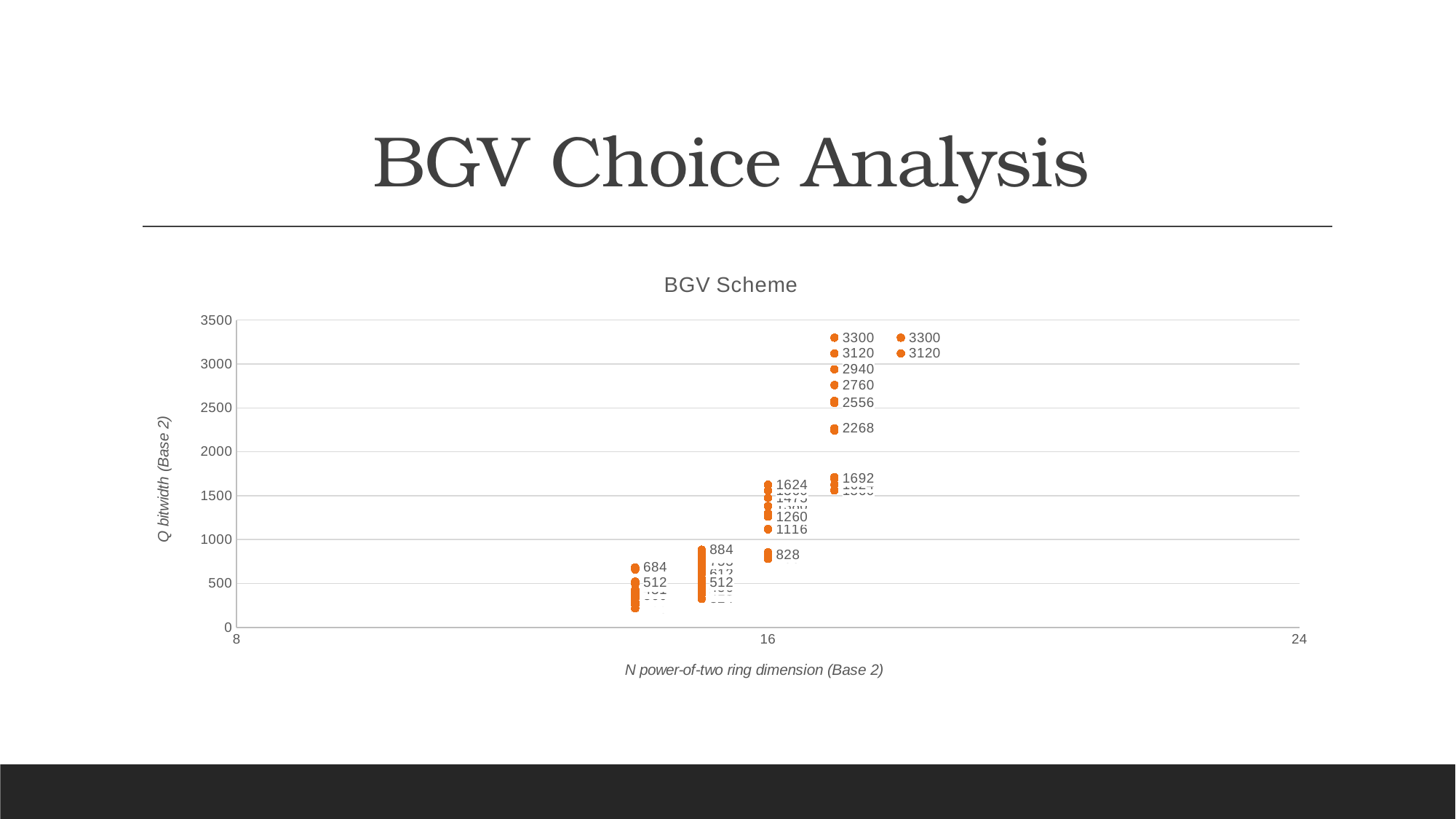

# BGV Choice Analysis

### Chart: BGV Scheme

| Category |  |
|---|---|